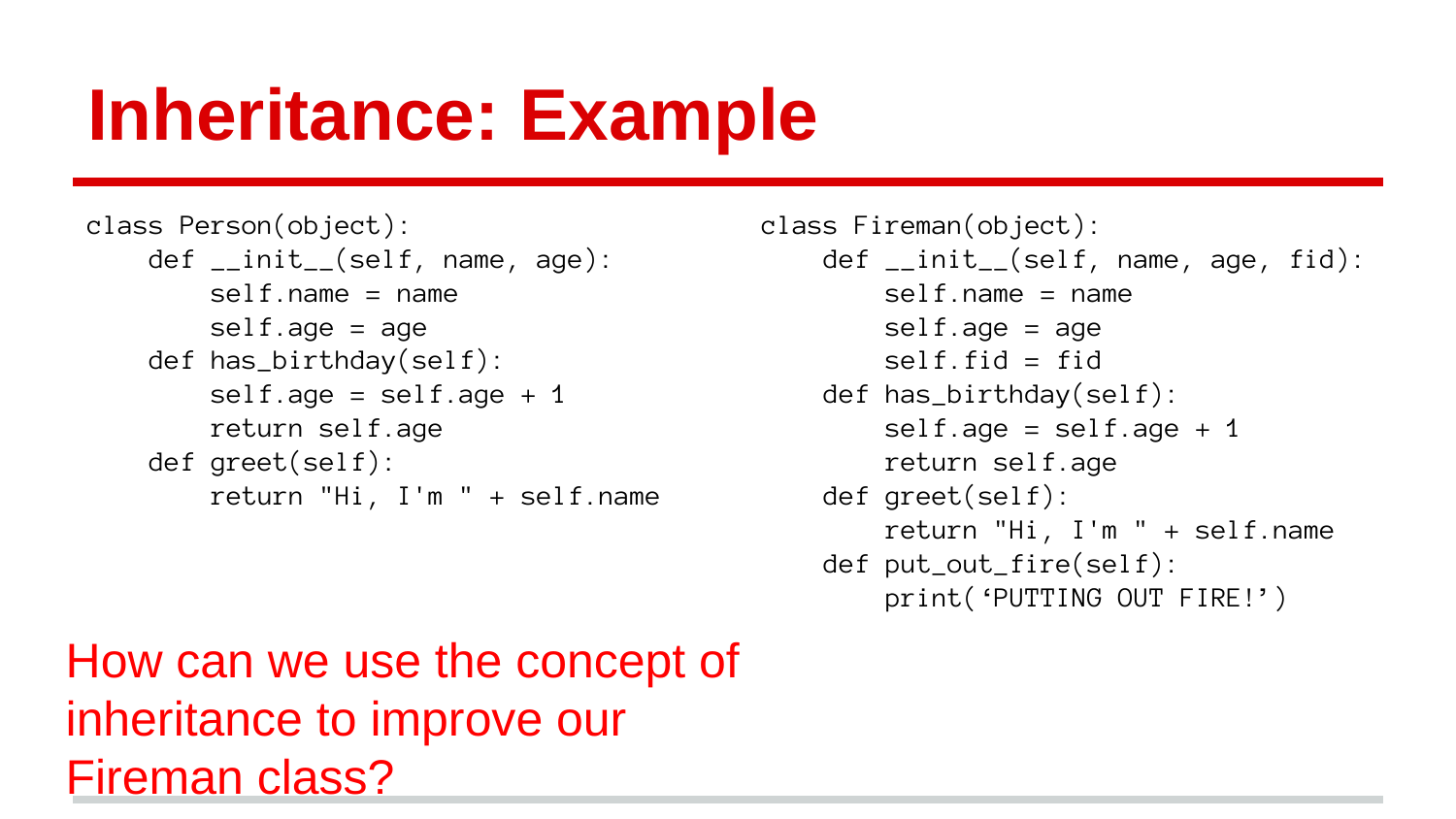

# Inheritance: Example
class Person(object):
    def __init__(self, name, age):
        self.name = name
        self.age = age
    def has_birthday(self):
        self.age = self.age + 1
        return self.age
    def greet(self):
        return "Hi, I'm " + self.name
class Fireman(object):
    def __init__(self, name, age, fid):
        self.name = name
        self.age = age
        self.fid = fid
    def has_birthday(self):
        self.age = self.age + 1
        return self.age
    def greet(self):
        return "Hi, I'm " + self.name
    def put_out_fire(self):
        print(‘PUTTING OUT FIRE!’)

How can we use the concept of inheritance to improve our Fireman class?